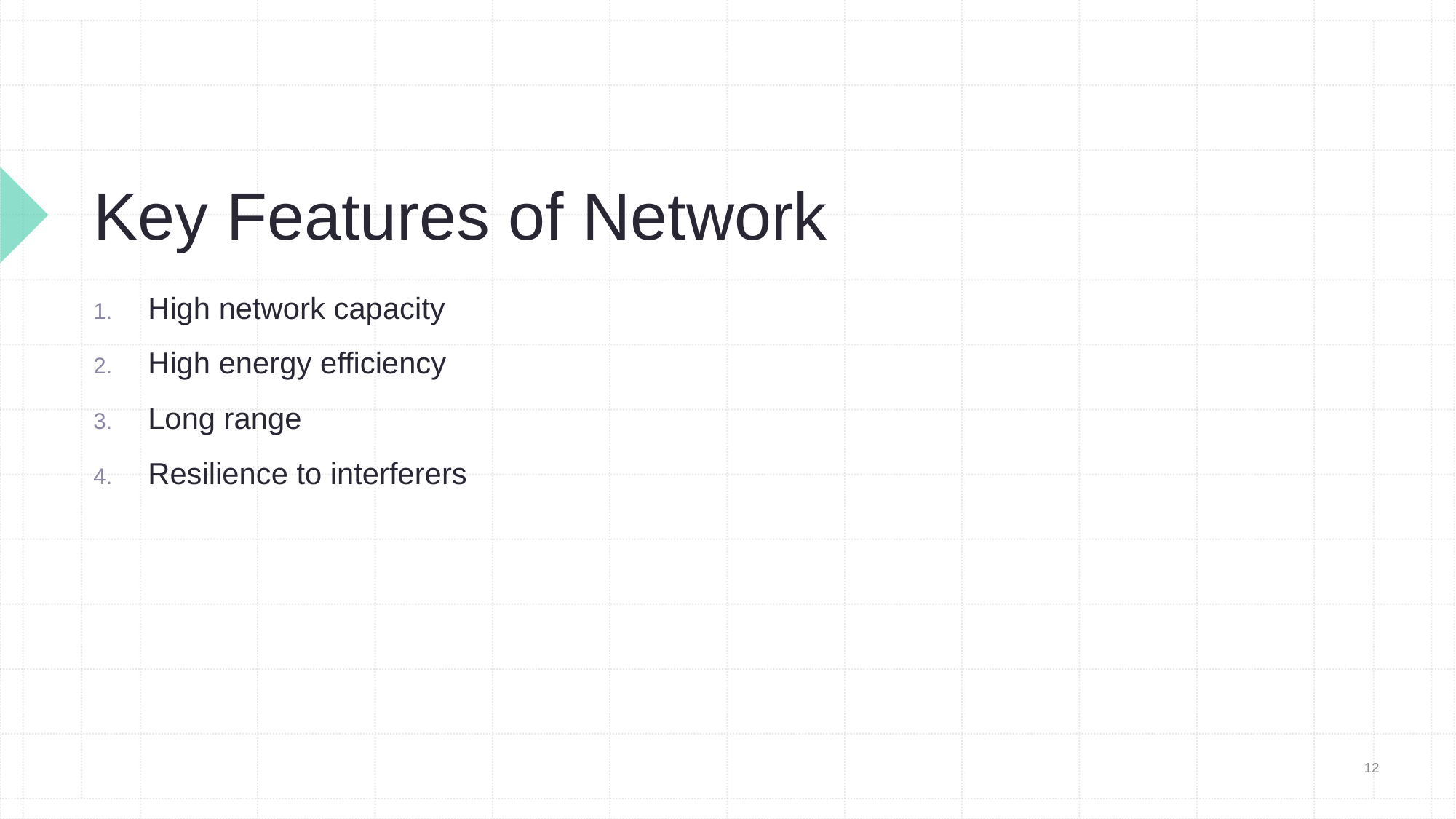

# Key Features of Network
High network capacity
High energy efficiency
Long range
Resilience to interferers
12